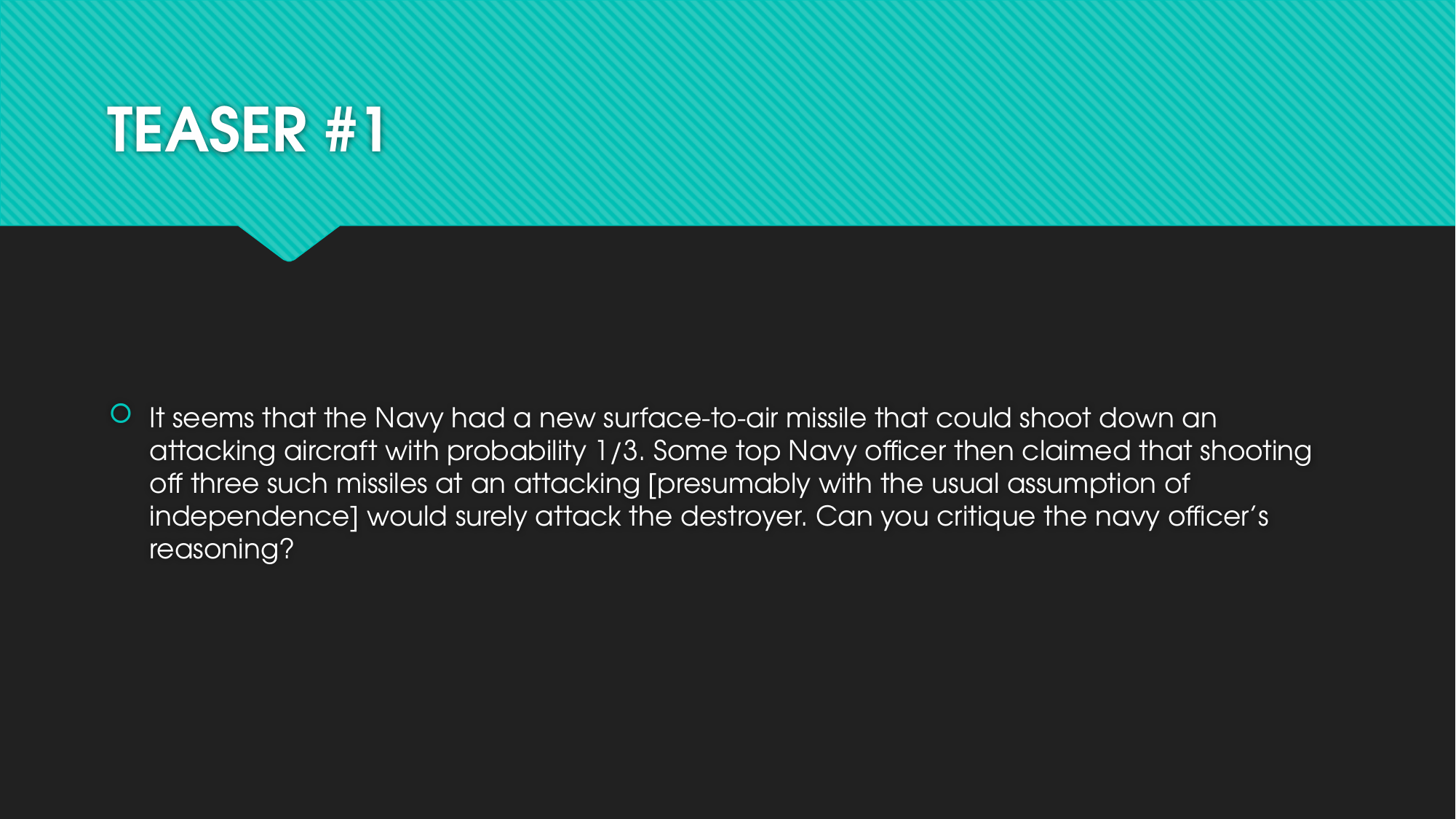

# TEASER #1
It seems that the Navy had a new surface-to-air missile that could shoot down an attacking aircraft with probability 1/3. Some top Navy officer then claimed that shooting off three such missiles at an attacking [presumably with the usual assumption of independence] would surely attack the destroyer. Can you critique the navy officer’s reasoning?